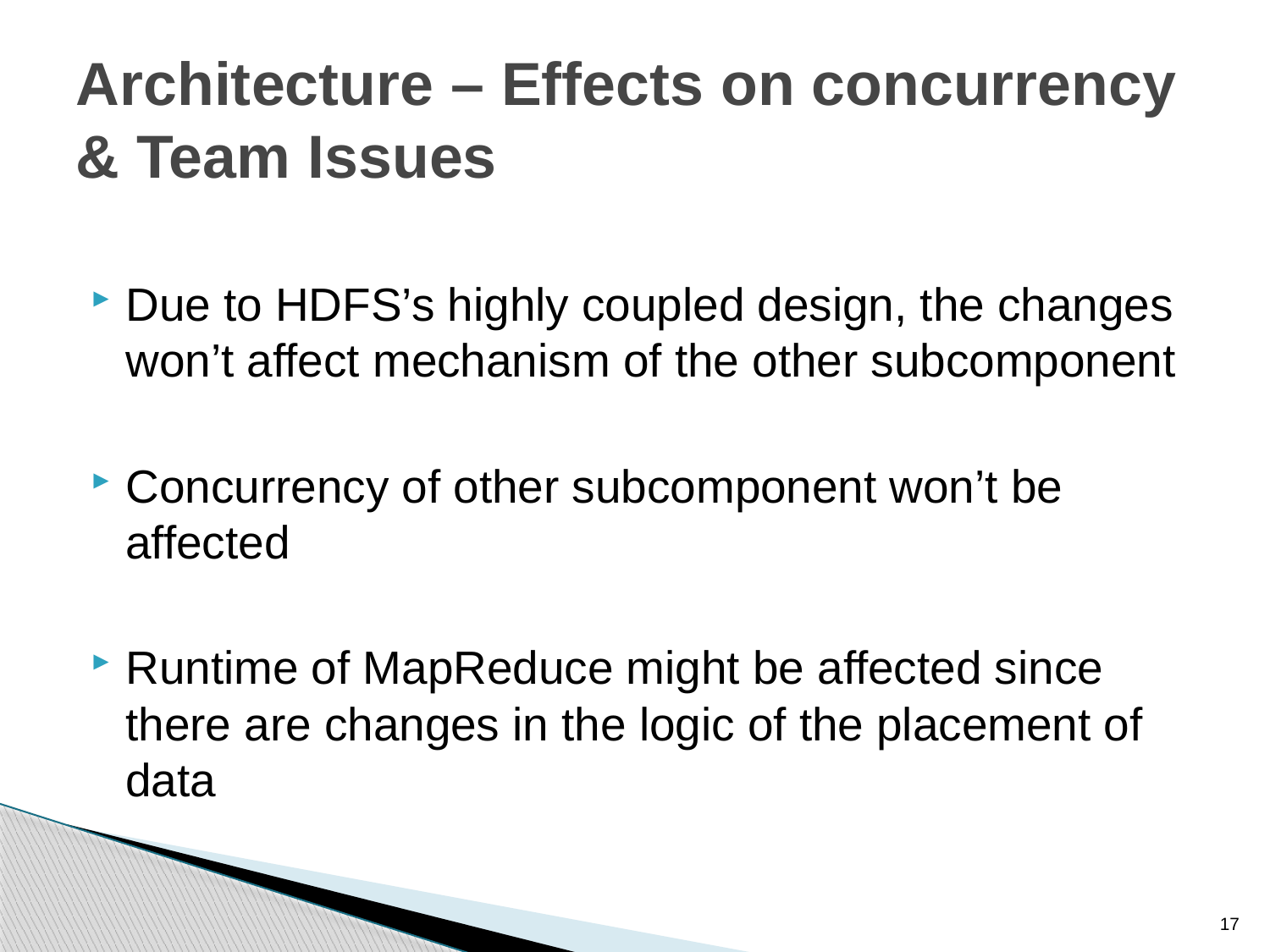

# Architecture – Effects on concurrency & Team Issues

Due to HDFS’s highly coupled design, the changes won’t affect mechanism of the other subcomponent

Concurrency of other subcomponent won’t be affected

Runtime of MapReduce might be affected since there are changes in the logic of the placement of data
17